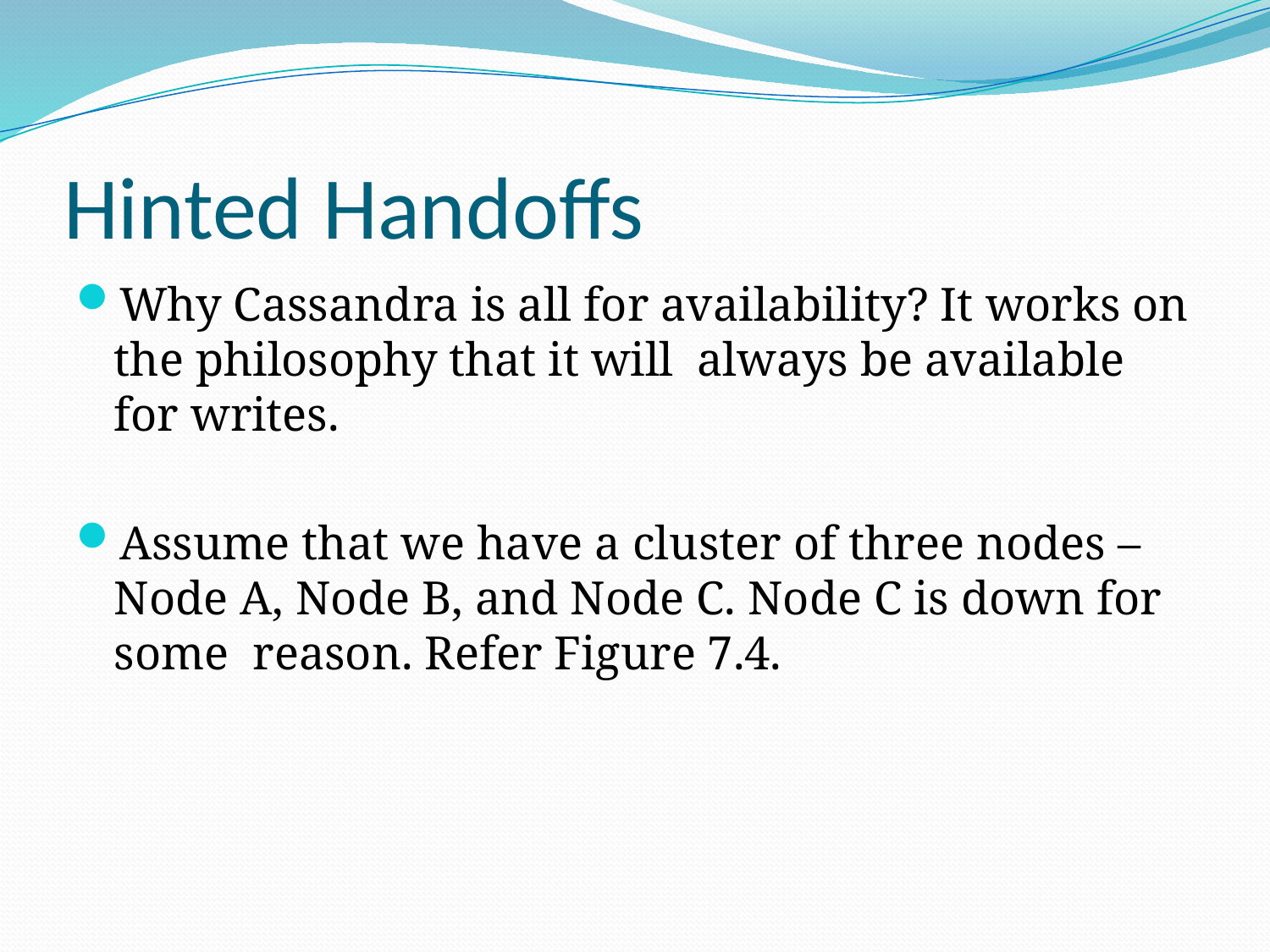

# Hinted Handoffs
Why Cassandra is all for availability? It works on the philosophy that it will  always be available for writes.

Assume that we have a cluster of three nodes – Node A, Node B, and Node C. Node C is down for some  reason. Refer Figure 7.4.